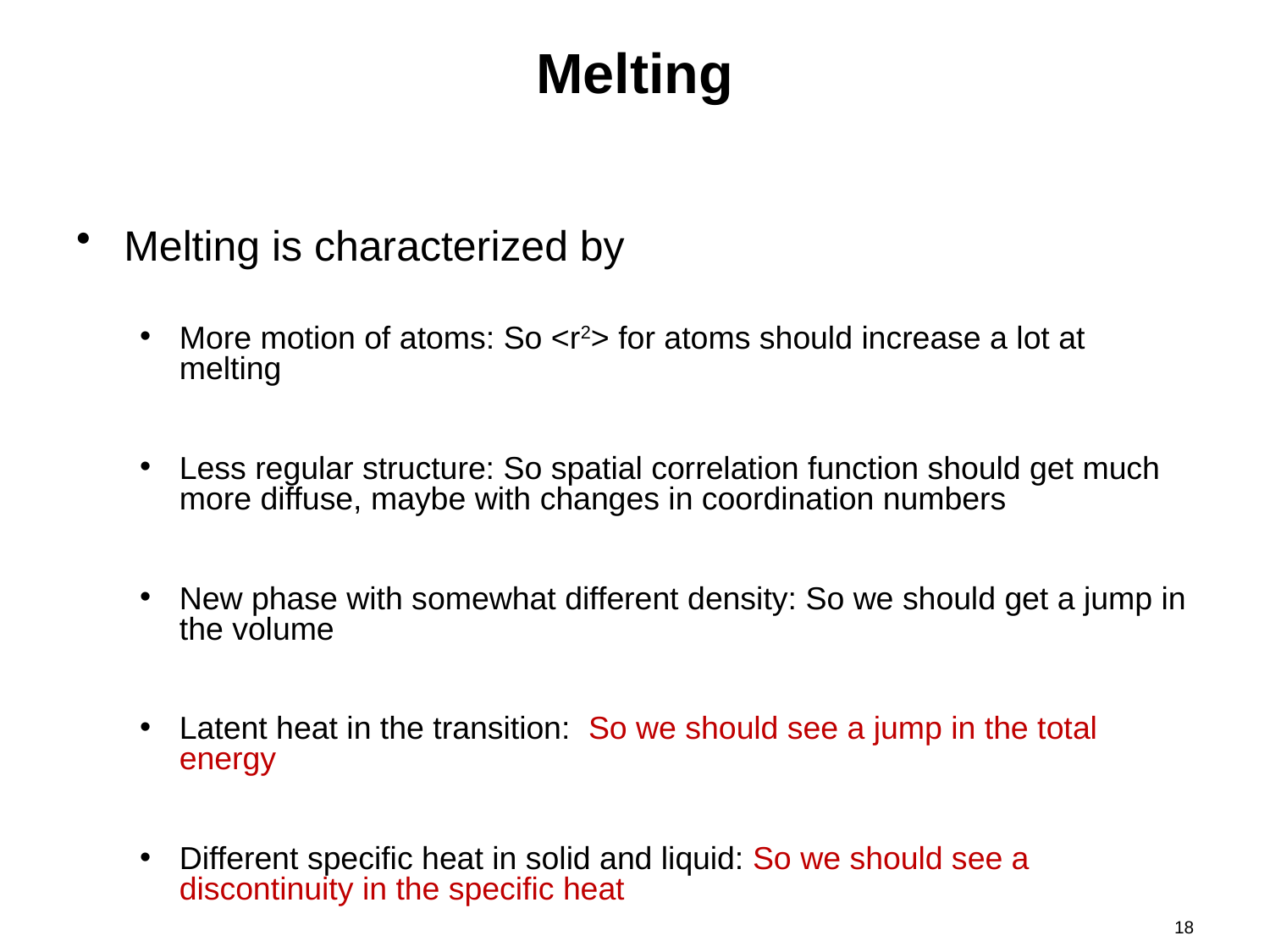

# Melting
Melting is characterized by

More motion of atoms: So <r2> for atoms should increase a lot at melting

Less regular structure: So spatial correlation function should get much more diffuse, maybe with changes in coordination numbers

New phase with somewhat different density: So we should get a jump in the volume

Latent heat in the transition:  So we should see a jump in the total energy

Different specific heat in solid and liquid: So we should see a discontinuity in the specific heat

18